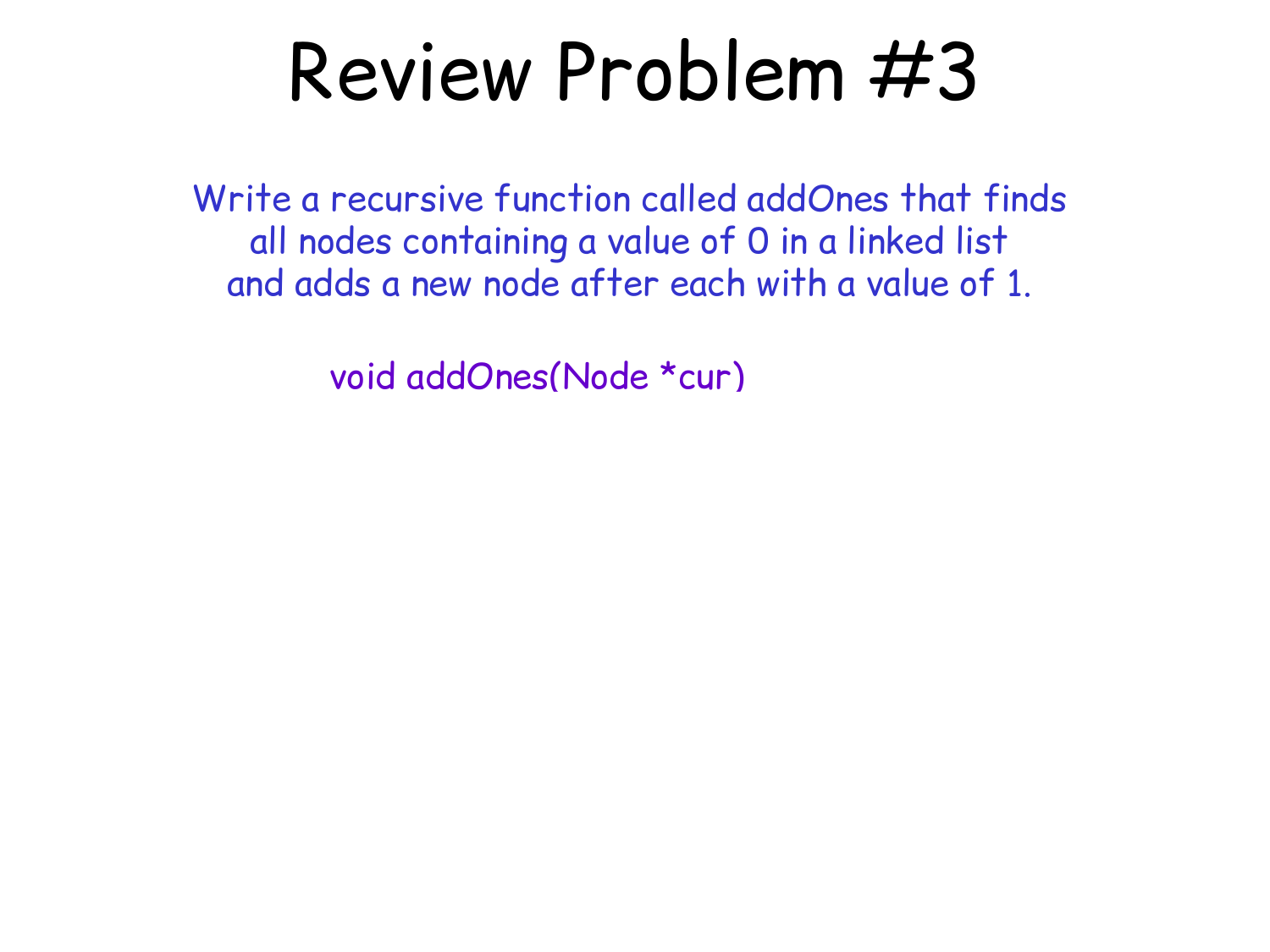

# Review Problem #3
Write a recursive function called addOnes that finds
all nodes containing a value of 0 in a linked list
and adds a new node after each with a value of 1.
void addOnes(Node *cur)
{
   if (cur == NULL)
      return;

   if (cur->val == 0)
   {
      Node *temp = new Node;
      temp->val = 1;
      temp->next = cur->next;
      cur->next = temp;
   }

   addOnes(cur->next);
}